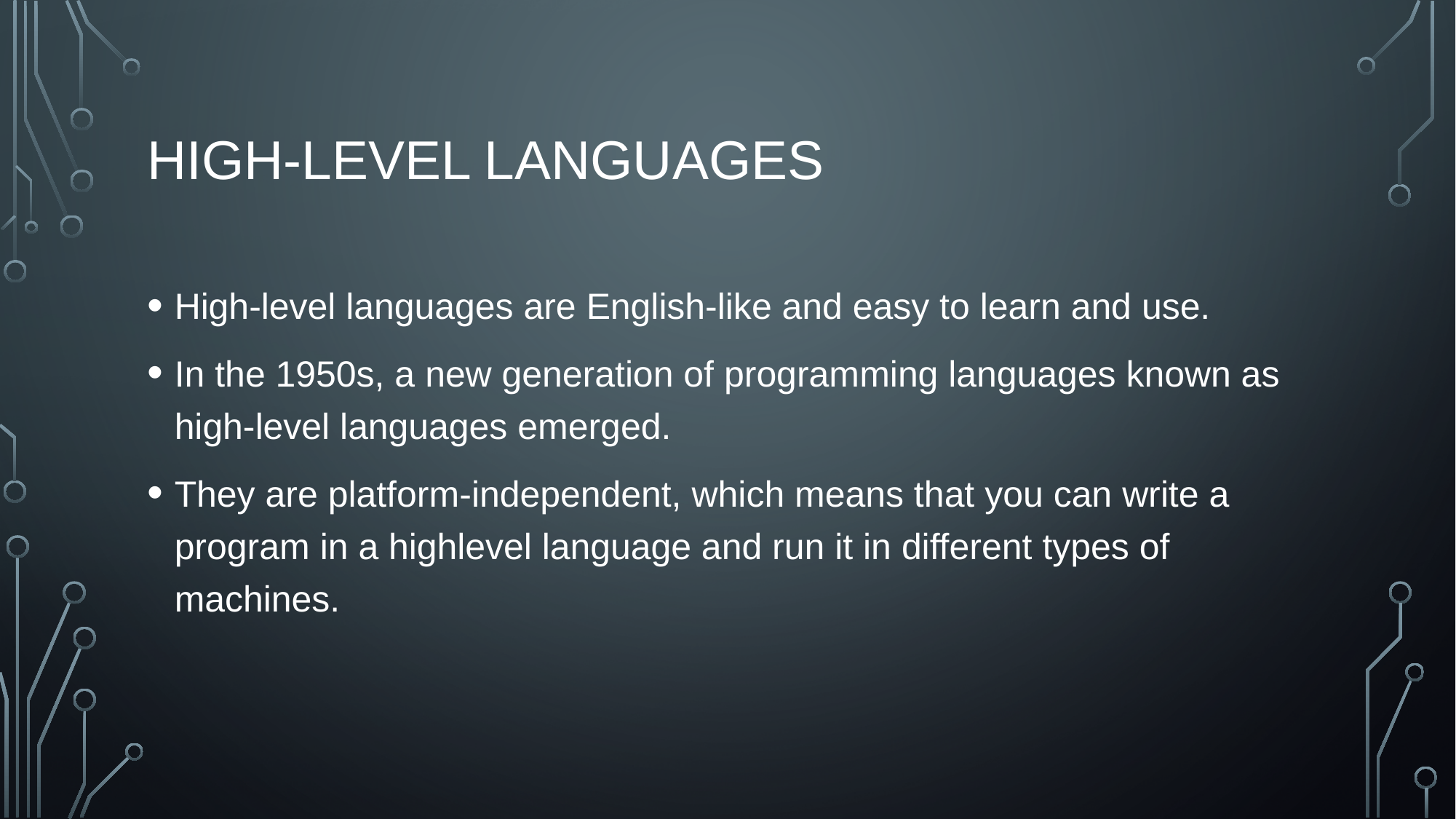

# High-level languages
High-level languages are English-like and easy to learn and use.
In the 1950s, a new generation of programming languages known as high-level languages emerged.
They are platform-independent, which means that you can write a program in a highlevel language and run it in different types of machines.